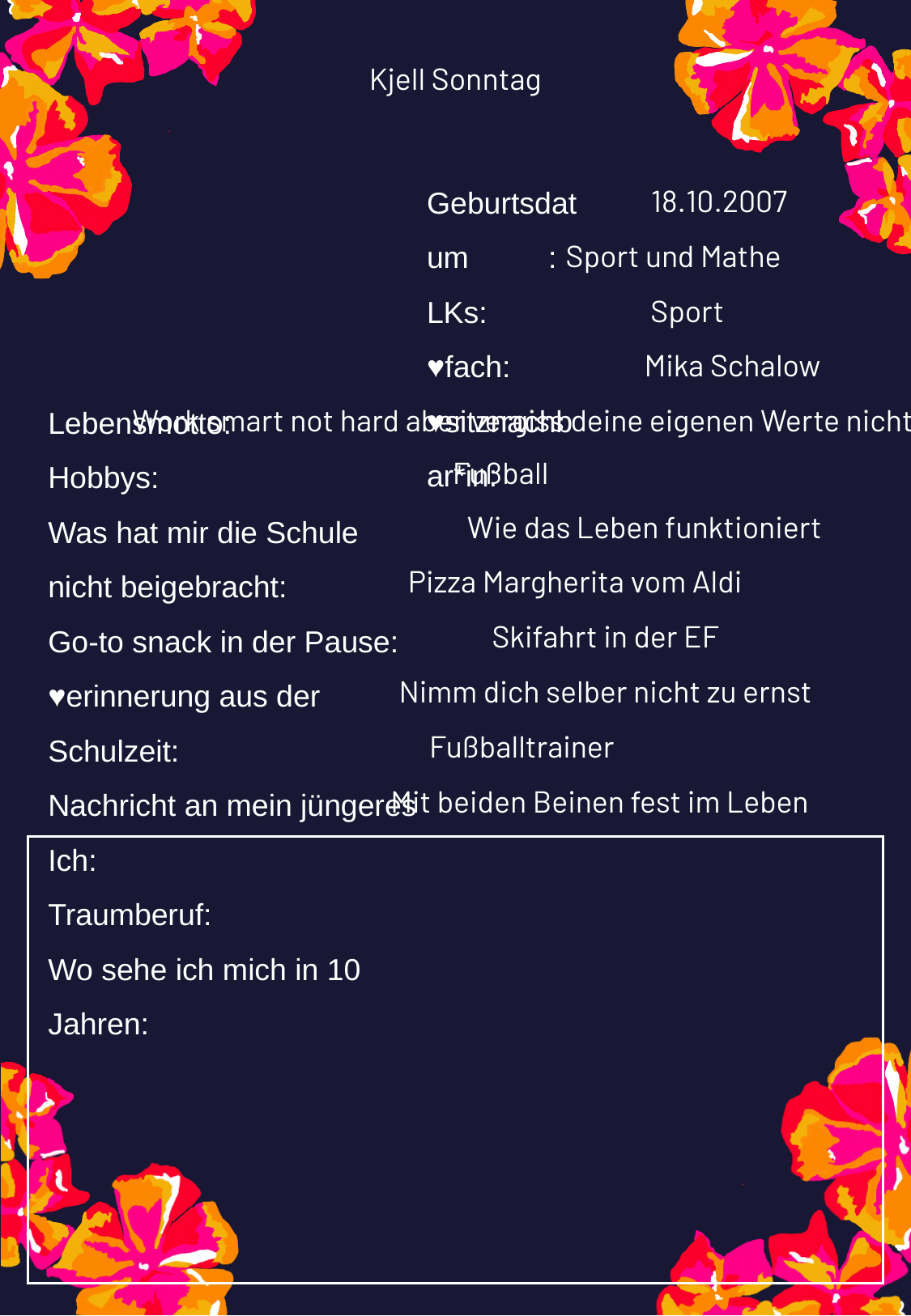

Kjell Sonntag

18.10.2007

Sport und Mathe

Sport

Mika Schalow

Work smart not hard aber vergiss deine eigenen Werte nicht

Fußball

Wie das Leben funktioniert

Pizza Margherita vom Aldi

Skifahrt in der EF

Nimm dich selber nicht zu ernst

Fußballtrainer

Mit beiden Beinen fest im Leben